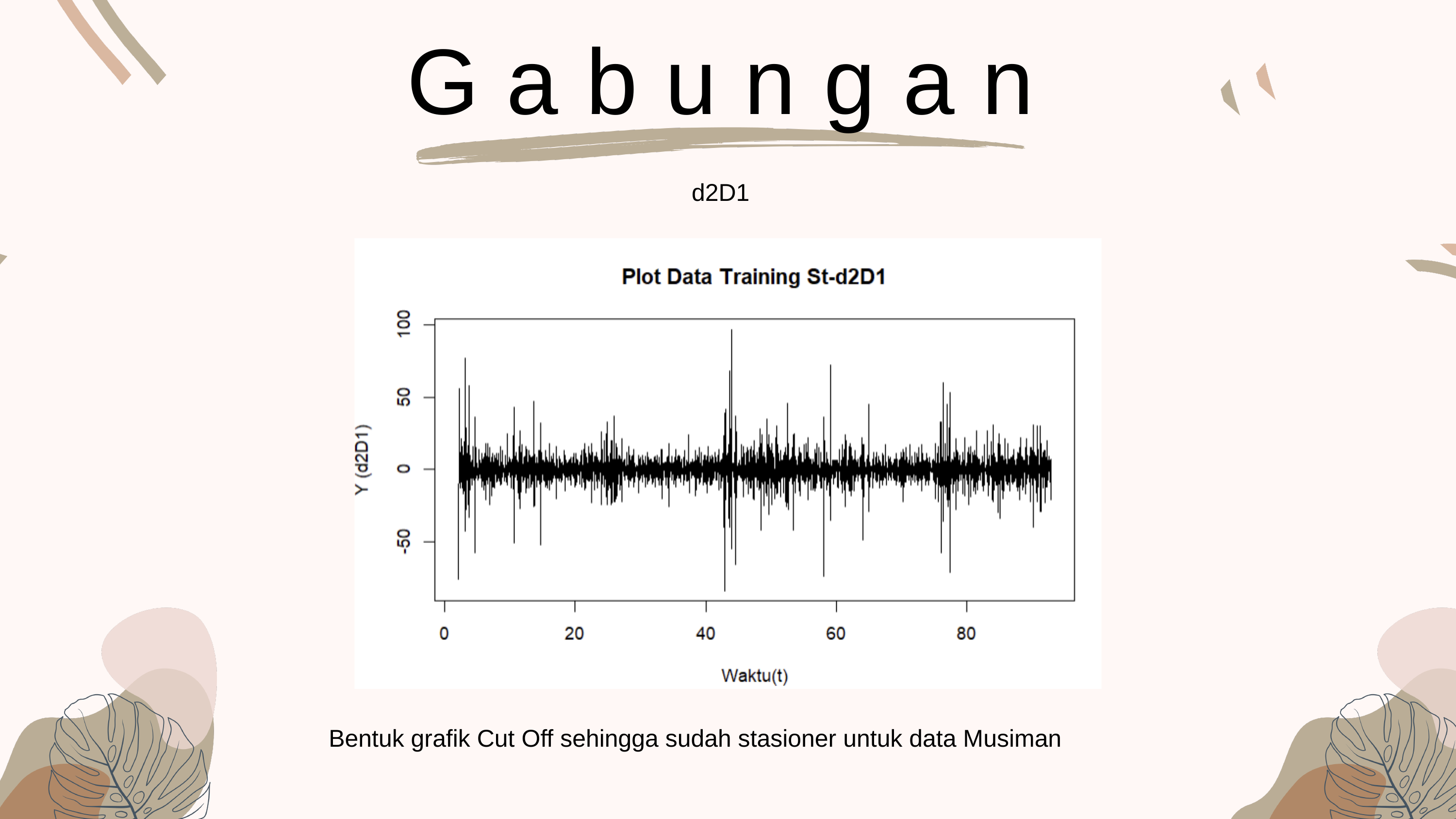

Gabungan

d2D1

Bentuk grafik Cut Off sehingga sudah stasioner untuk data Musiman